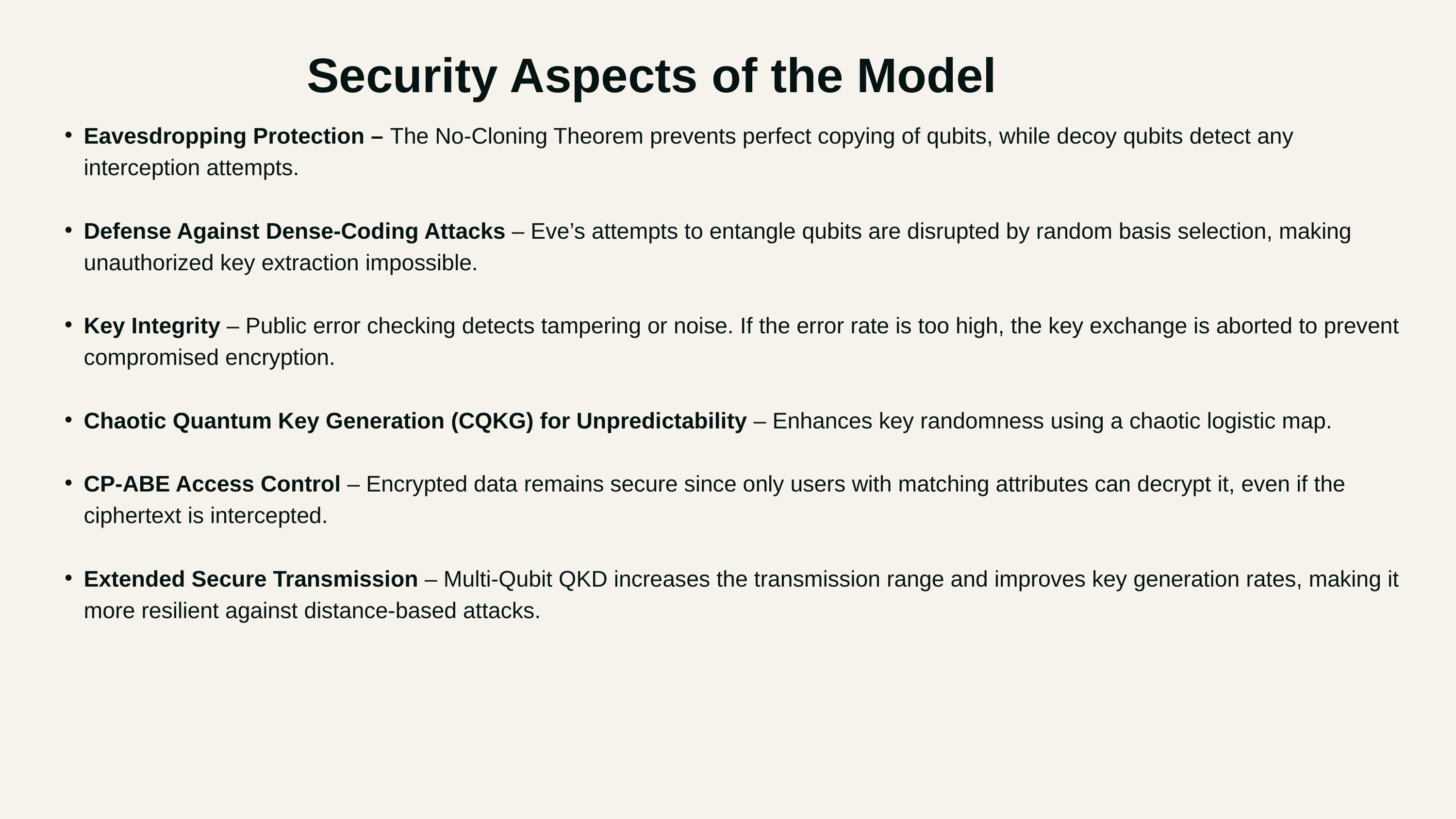

Security Aspects of the Model
Eavesdropping Protection – The No-Cloning Theorem prevents perfect copying of qubits, while decoy qubits detect any interception attempts.

Defense Against Dense-Coding Attacks – Eve’s attempts to entangle qubits are disrupted by random basis selection, making unauthorized key extraction impossible.

Key Integrity – Public error checking detects tampering or noise. If the error rate is too high, the key exchange is aborted to prevent compromised encryption.

Chaotic Quantum Key Generation (CQKG) for Unpredictability – Enhances key randomness using a chaotic logistic map.

CP-ABE Access Control – Encrypted data remains secure since only users with matching attributes can decrypt it, even if the ciphertext is intercepted.

Extended Secure Transmission – Multi-Qubit QKD increases the transmission range and improves key generation rates, making it more resilient against distance-based attacks.